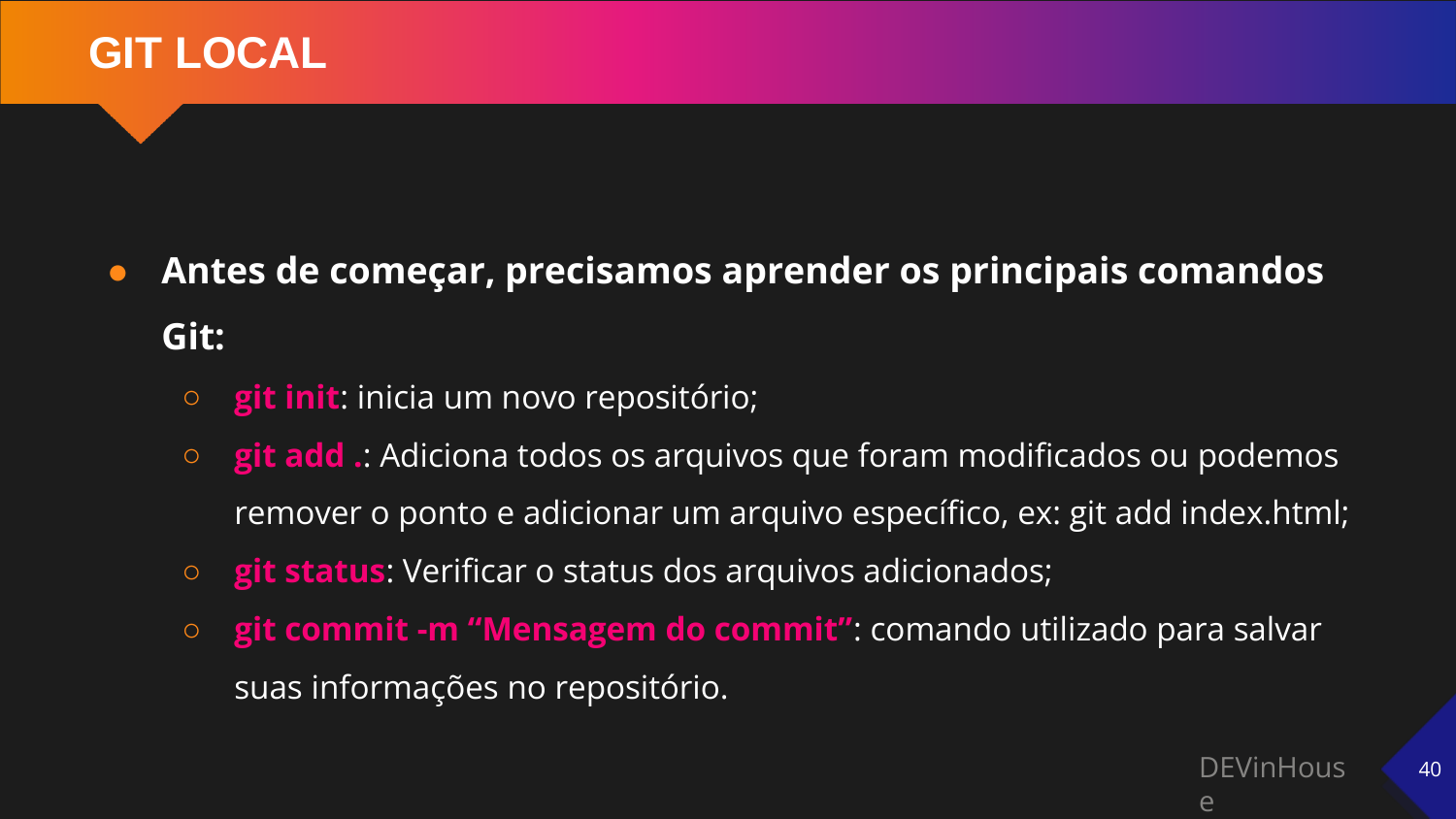

# GIT LOCAL
Antes de começar, precisamos aprender os principais comandos Git:
git init: inicia um novo repositório;
git add .: Adiciona todos os arquivos que foram modificados ou podemos remover o ponto e adicionar um arquivo específico, ex: git add index.html;
git status: Verificar o status dos arquivos adicionados;
git commit -m “Mensagem do commit”: comando utilizado para salvar suas informações no repositório.
40